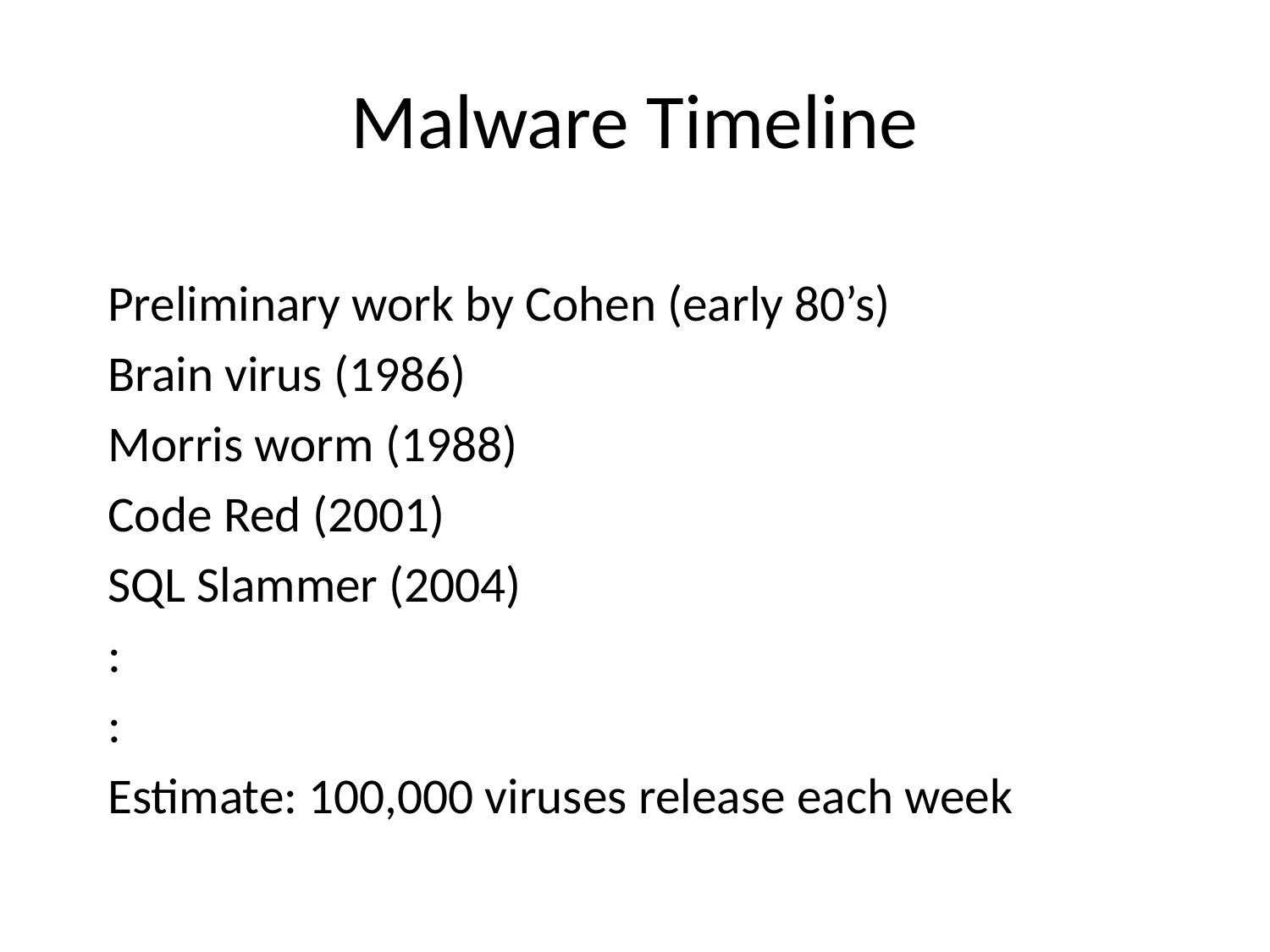

# Malware Timeline
Preliminary work by Cohen (early 80’s)
Brain virus (1986)
Morris worm (1988)
Code Red (2001)
SQL Slammer (2004)
:
:
Estimate: 100,000 viruses release each week